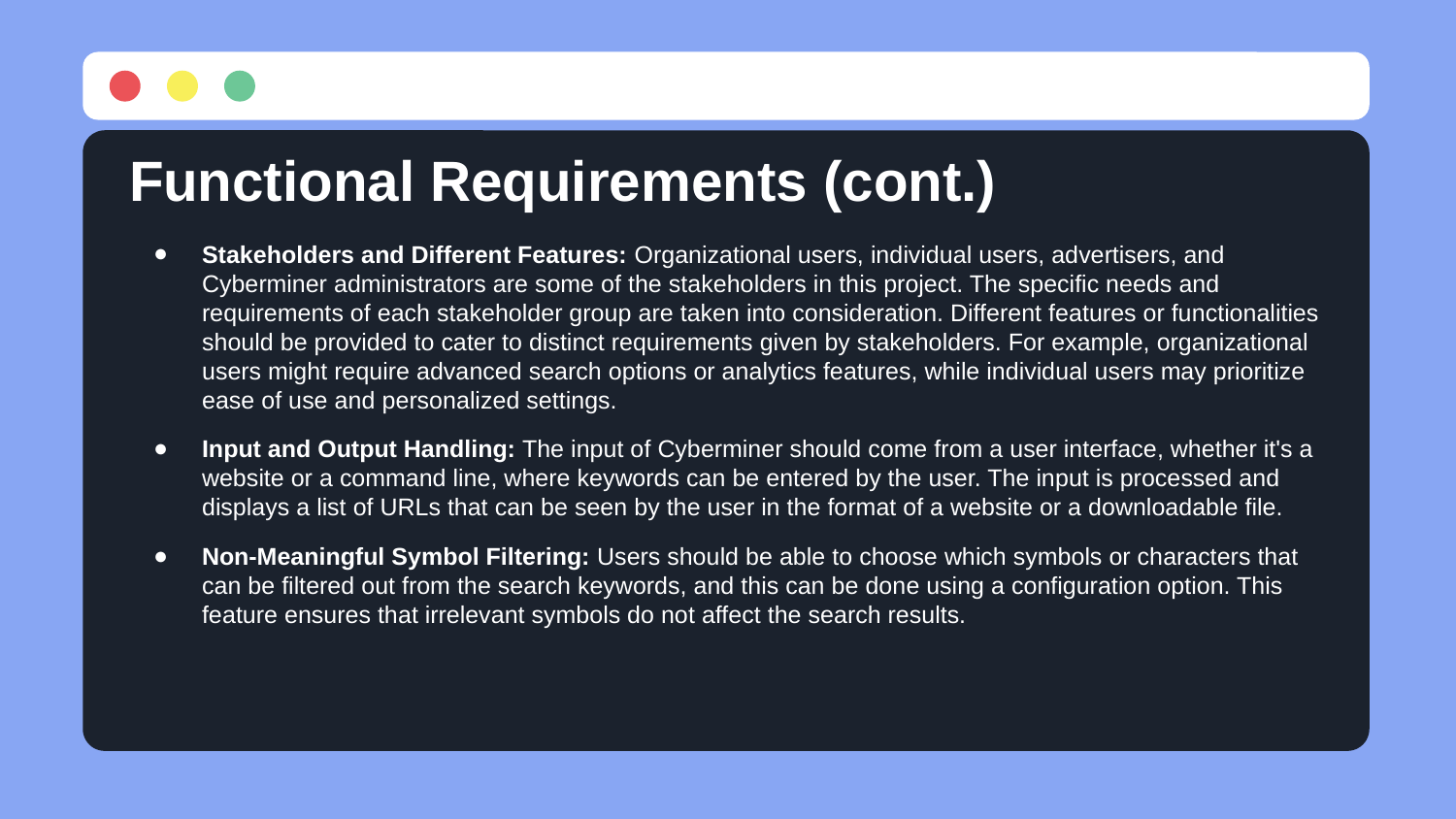

# Functional Requirements (cont.)
Stakeholders and Different Features: Organizational users, individual users, advertisers, and Cyberminer administrators are some of the stakeholders in this project. The specific needs and requirements of each stakeholder group are taken into consideration. Different features or functionalities should be provided to cater to distinct requirements given by stakeholders. For example, organizational users might require advanced search options or analytics features, while individual users may prioritize ease of use and personalized settings.
Input and Output Handling: The input of Cyberminer should come from a user interface, whether it's a website or a command line, where keywords can be entered by the user. The input is processed and displays a list of URLs that can be seen by the user in the format of a website or a downloadable file.
Non-Meaningful Symbol Filtering: Users should be able to choose which symbols or characters that can be filtered out from the search keywords, and this can be done using a configuration option. This feature ensures that irrelevant symbols do not affect the search results.